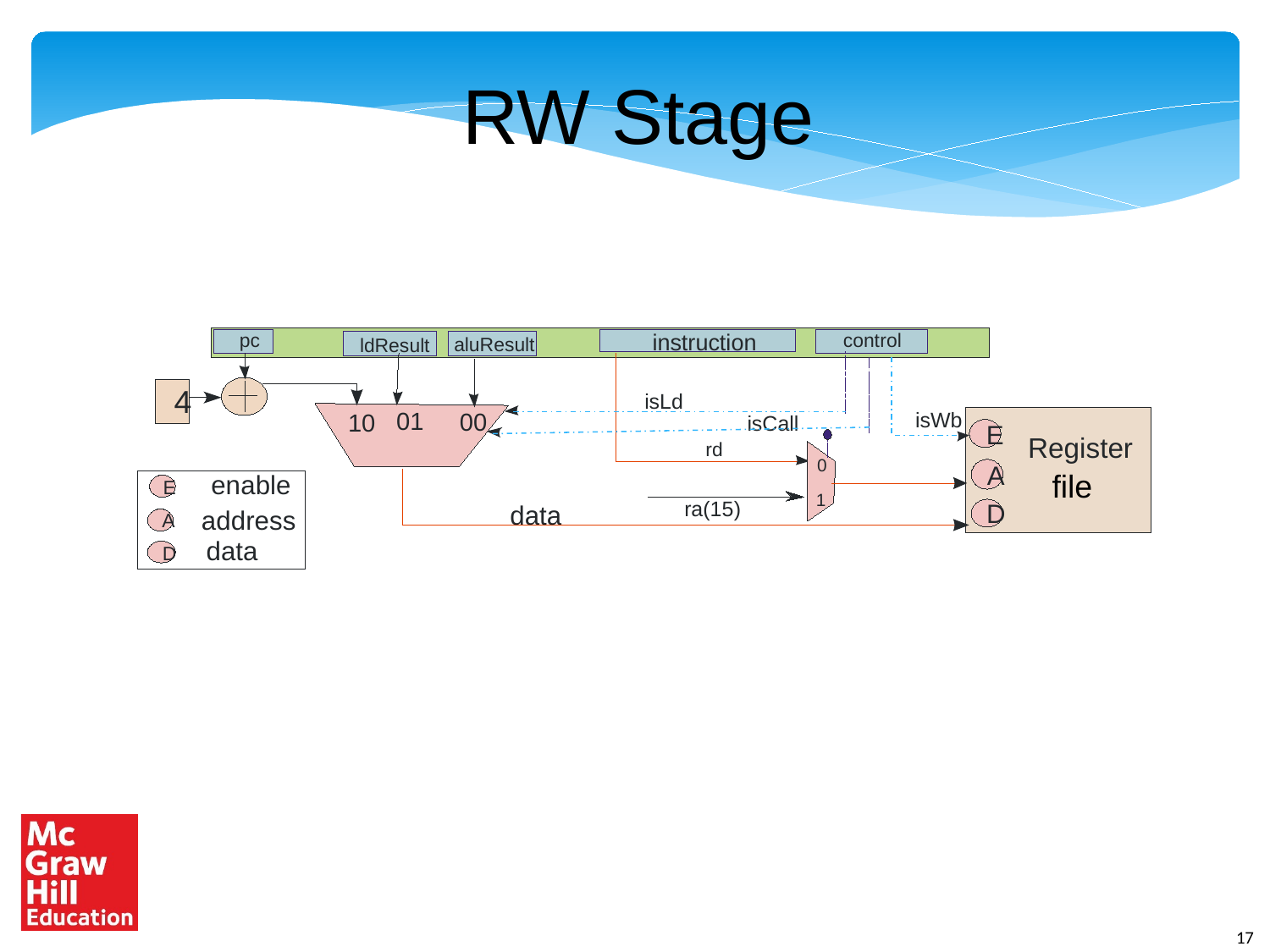

RW Stage
control

instruction
pc

aluResult
ldResult

4

isLd

01
00
isWb
10

isCall

E

Register

rd

0

A
file
enable

E

1

ra(15)
D

data

address
A

data

D